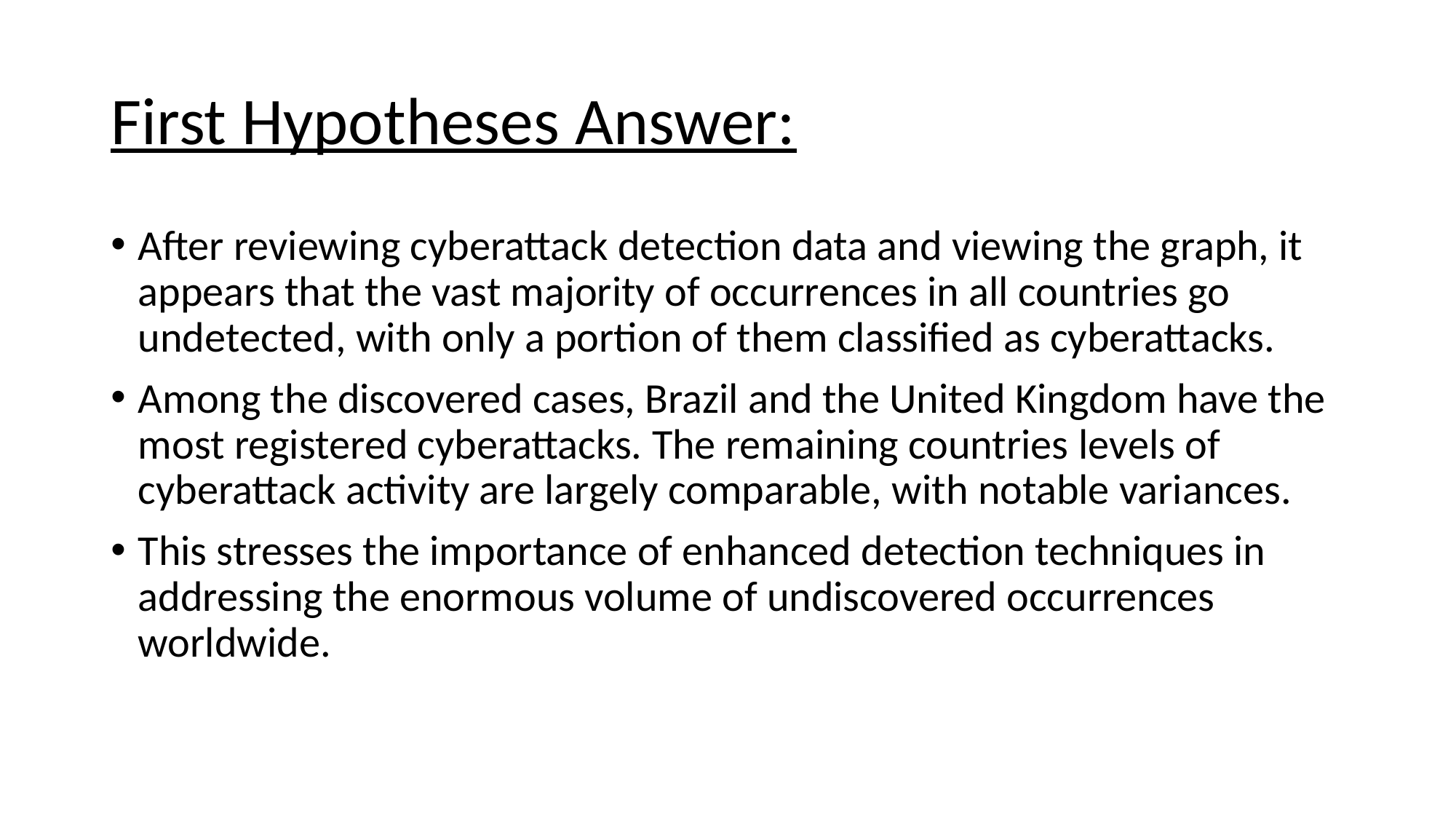

# First Hypotheses Answer:
After reviewing cyberattack detection data and viewing the graph, it appears that the vast majority of occurrences in all countries go undetected, with only a portion of them classified as cyberattacks.
Among the discovered cases, Brazil and the United Kingdom have the most registered cyberattacks. The remaining countries levels of cyberattack activity are largely comparable, with notable variances.
This stresses the importance of enhanced detection techniques in addressing the enormous volume of undiscovered occurrences worldwide.